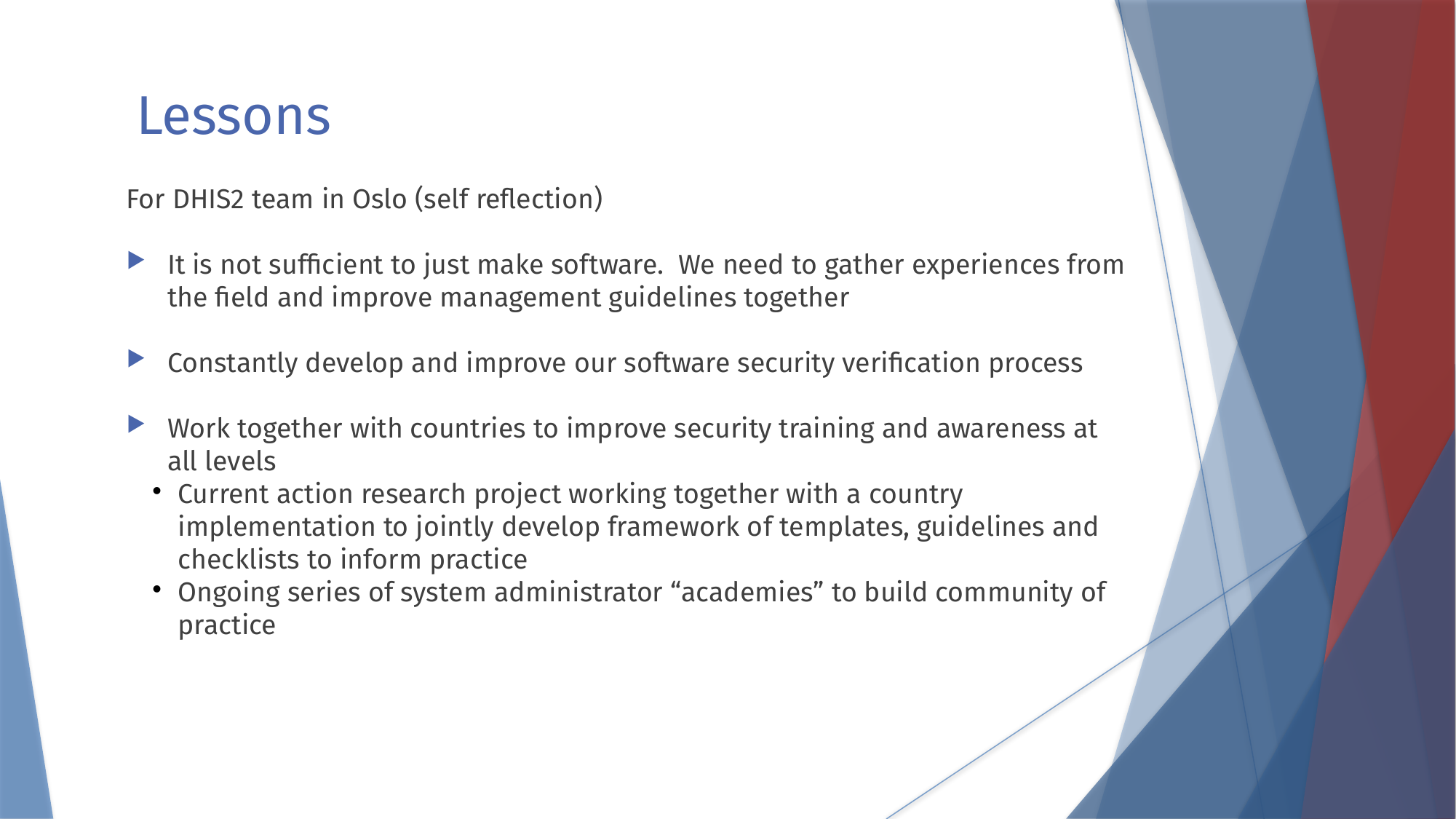

Lessons

For DHIS2 team in Oslo (self reflection)

It is not sufficient to just make software.  We need to gather experiences from the field and improve management guidelines together

Constantly develop and improve our software security verification process

Work together with countries to improve security training and awareness at all levels
Current action research project working together with a country implementation to jointly develop framework of templates, guidelines and checklists to inform practice
Ongoing series of system administrator “academies” to build community of practice